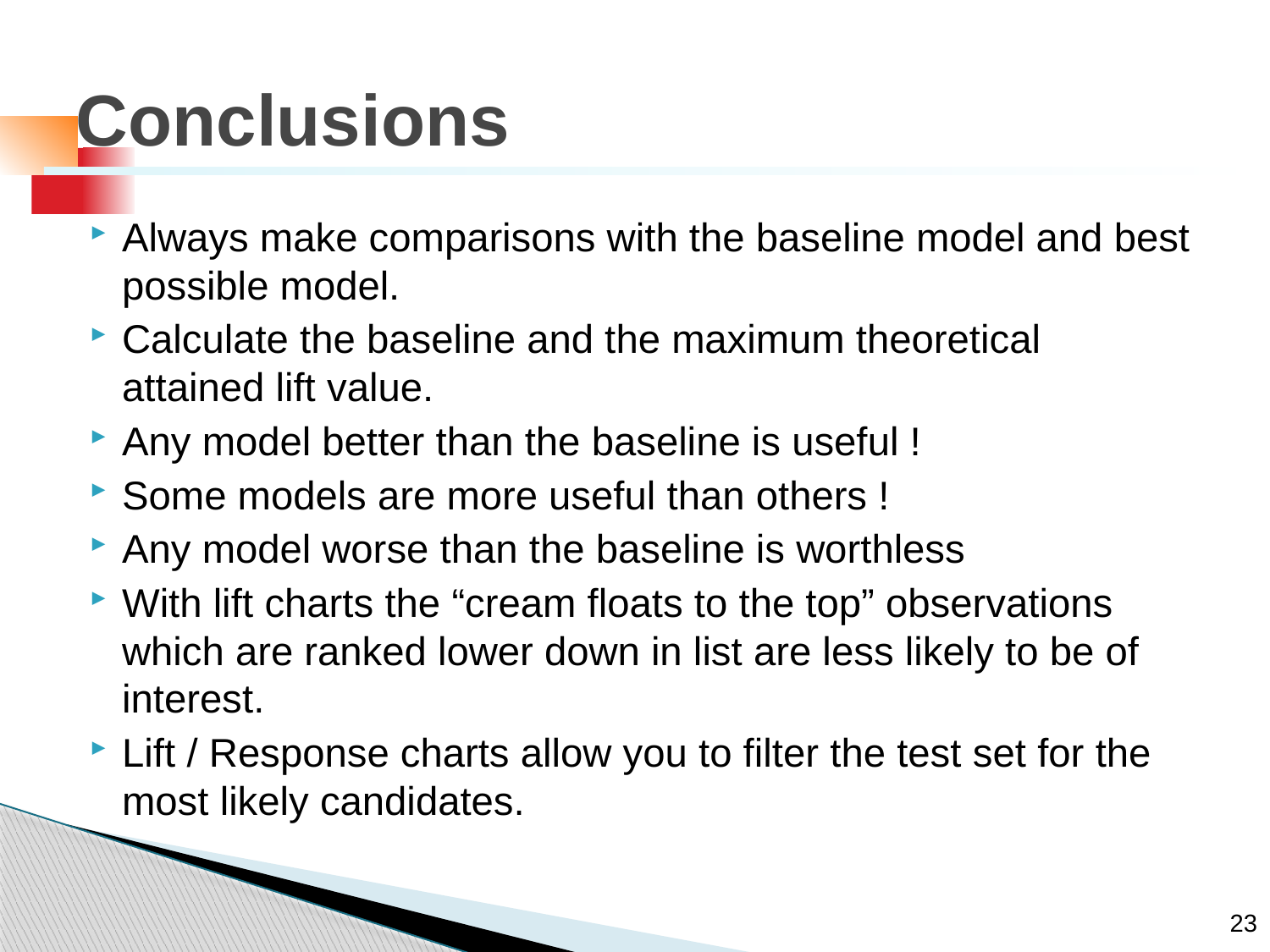

# Conclusions
Always make comparisons with the baseline model and best possible model.
Calculate the baseline and the maximum theoretical attained lift value.
Any model better than the baseline is useful !
Some models are more useful than others !
Any model worse than the baseline is worthless
With lift charts the “cream floats to the top” observations which are ranked lower down in list are less likely to be of interest.
Lift / Response charts allow you to filter the test set for the most likely candidates.